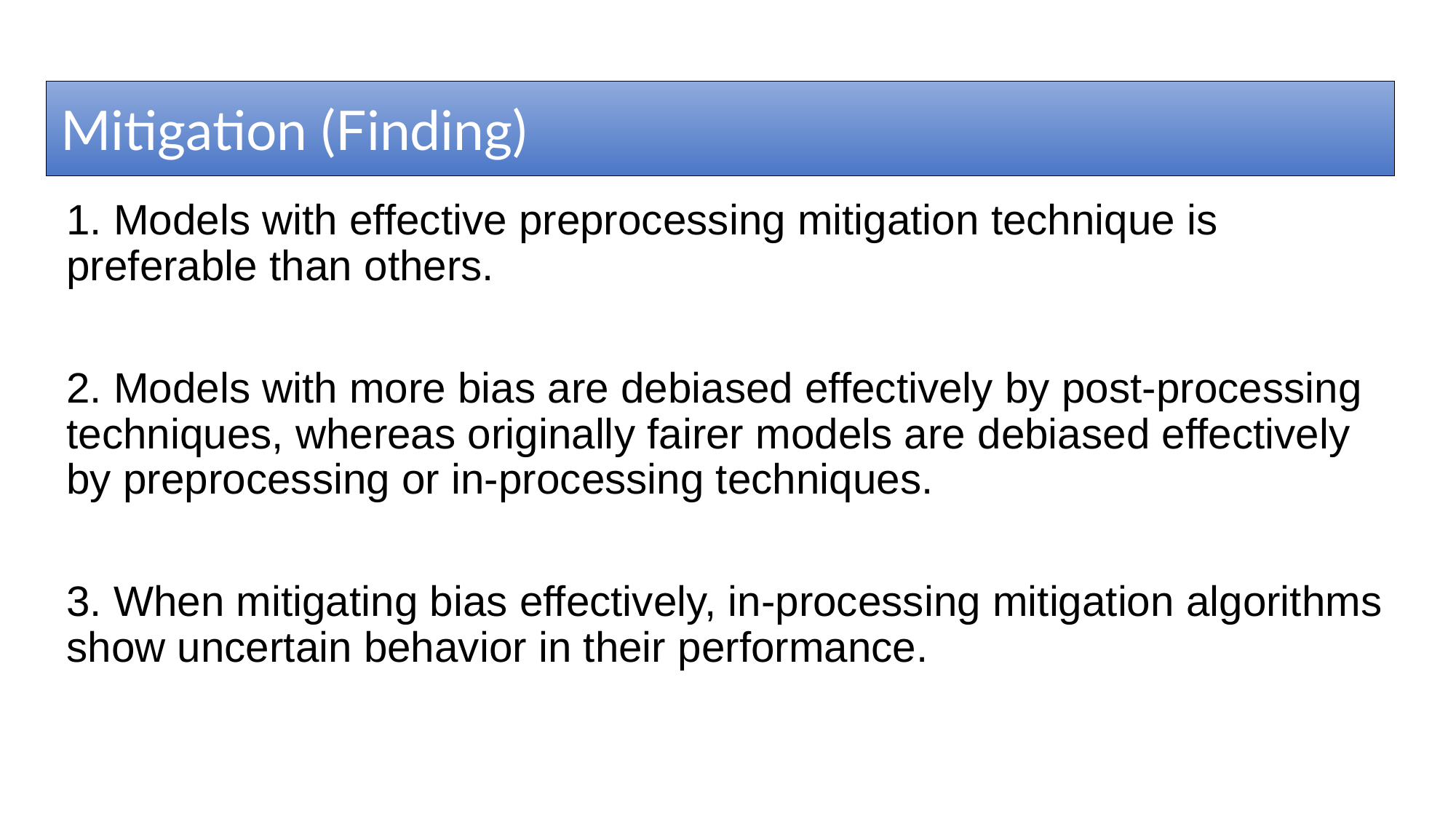

Mitigation (Finding)
1. Models with effective preprocessing mitigation technique is preferable than others.

2. Models with more bias are debiased effectively by post-processing techniques, whereas originally fairer models are debiased effectively by preprocessing or in-processing techniques.

3. When mitigating bias effectively, in-processing mitigation algorithms show uncertain behavior in their performance.